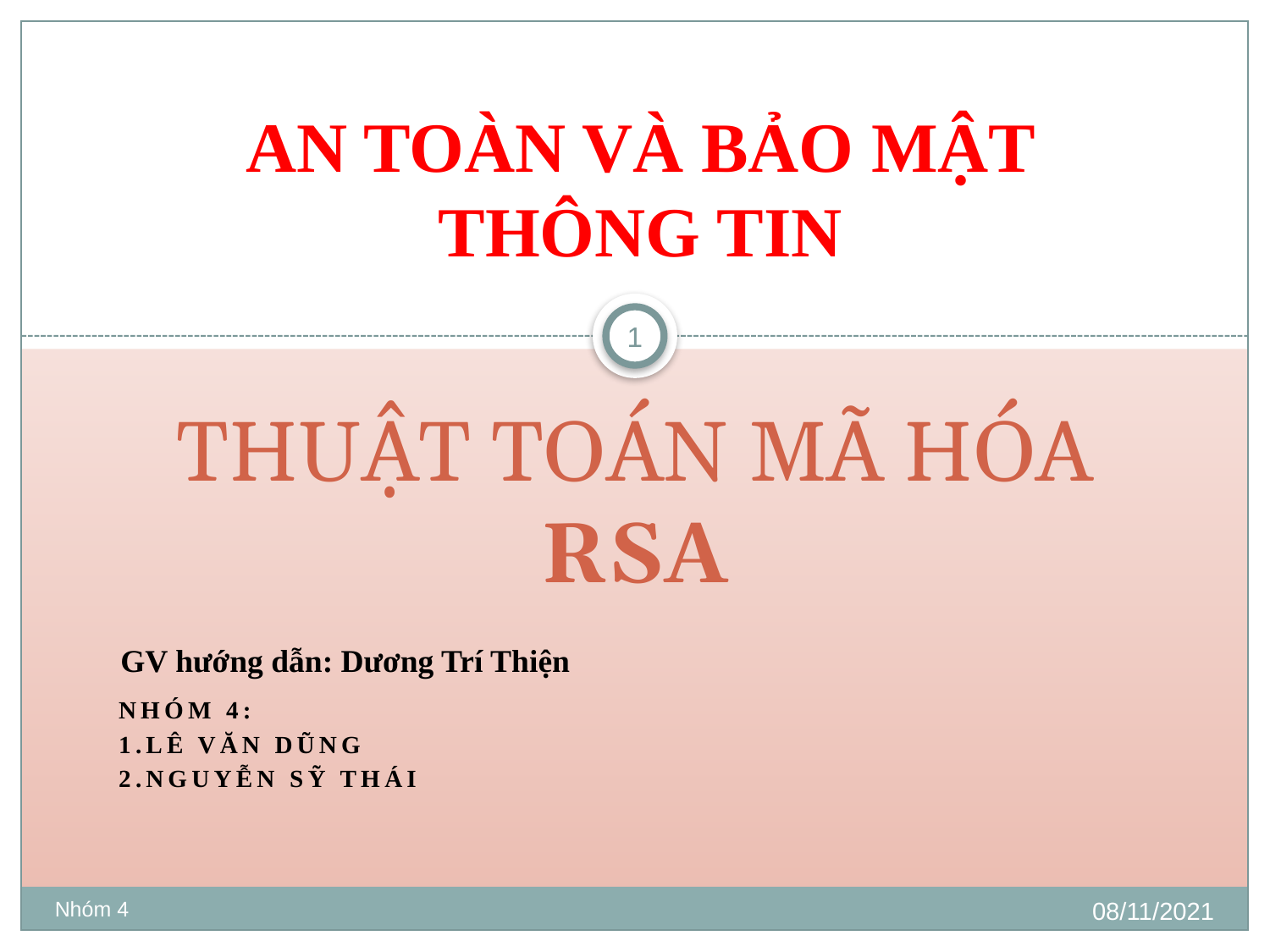

AN TOÀN VÀ BẢO MẬT THÔNG TIN
1
# THUẬT TOÁN MÃ HÓA RSA
GV hướng dẫn: Dương Trí Thiện
Nhóm 4:
1.Lê Văn dũng
2.Nguyễn sỹ thái

08/11/2021
Nhóm 4